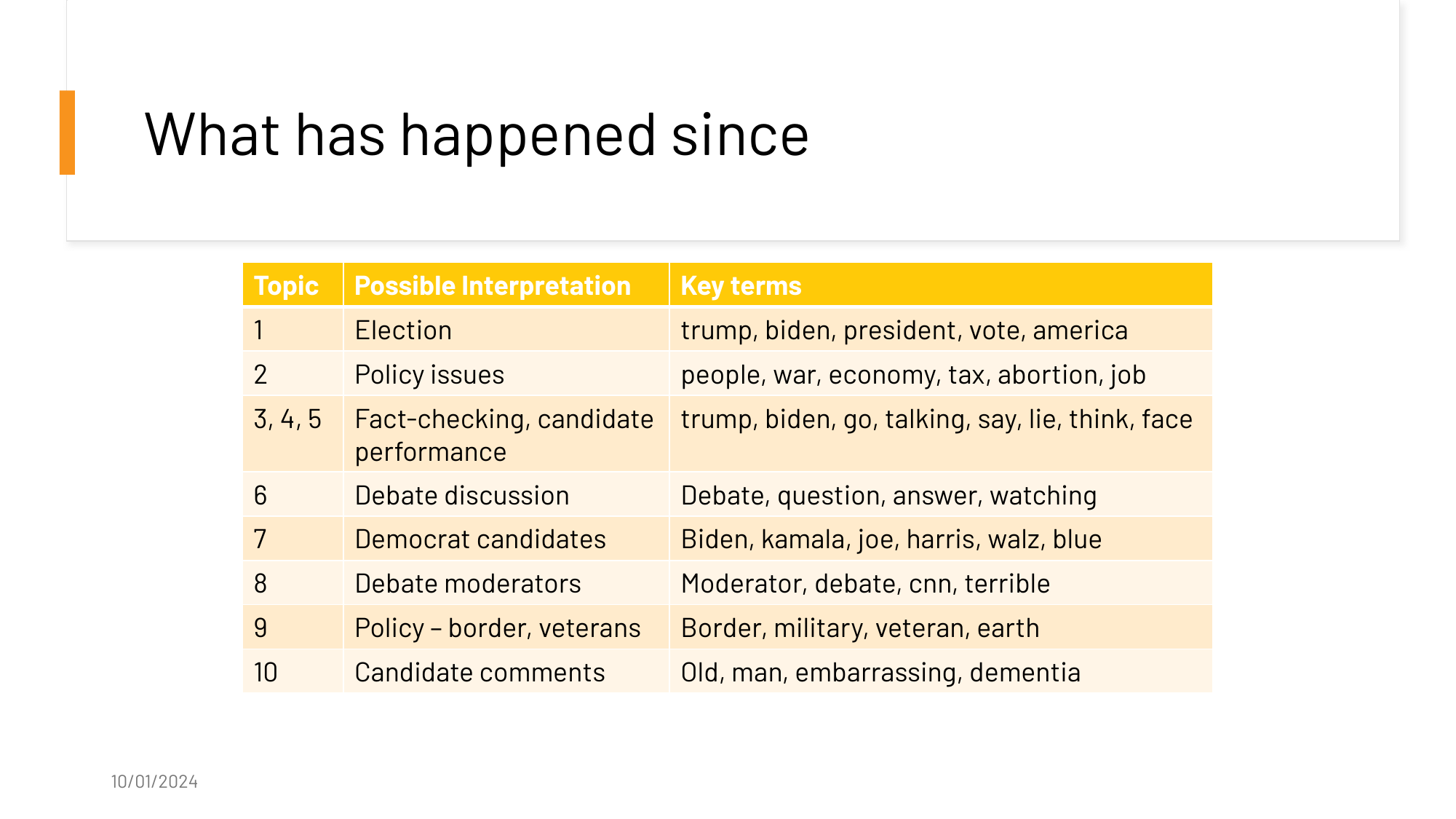

# What has happened since

| Topic | Possible Interpretation | Key terms |
| --- | --- | --- |
| 1 | Election | trump, biden, president, vote, america |
| 2 | Policy issues | people, war, economy, tax, abortion, job |
| 3, 4, 5 | Fact-checking, candidate performance | trump, biden, go, talking, say, lie, think, face |
| 6 | Debate discussion | Debate, question, answer, watching |
| 7 | Democrat candidates | Biden, kamala, joe, harris, walz, blue |
| 8 | Debate moderators | Moderator, debate, cnn, terrible |
| 9 | Policy – border, veterans | Border, military, veteran, earth |
| 10 | Candidate comments | Old, man, embarrassing, dementia |

10/01/2024